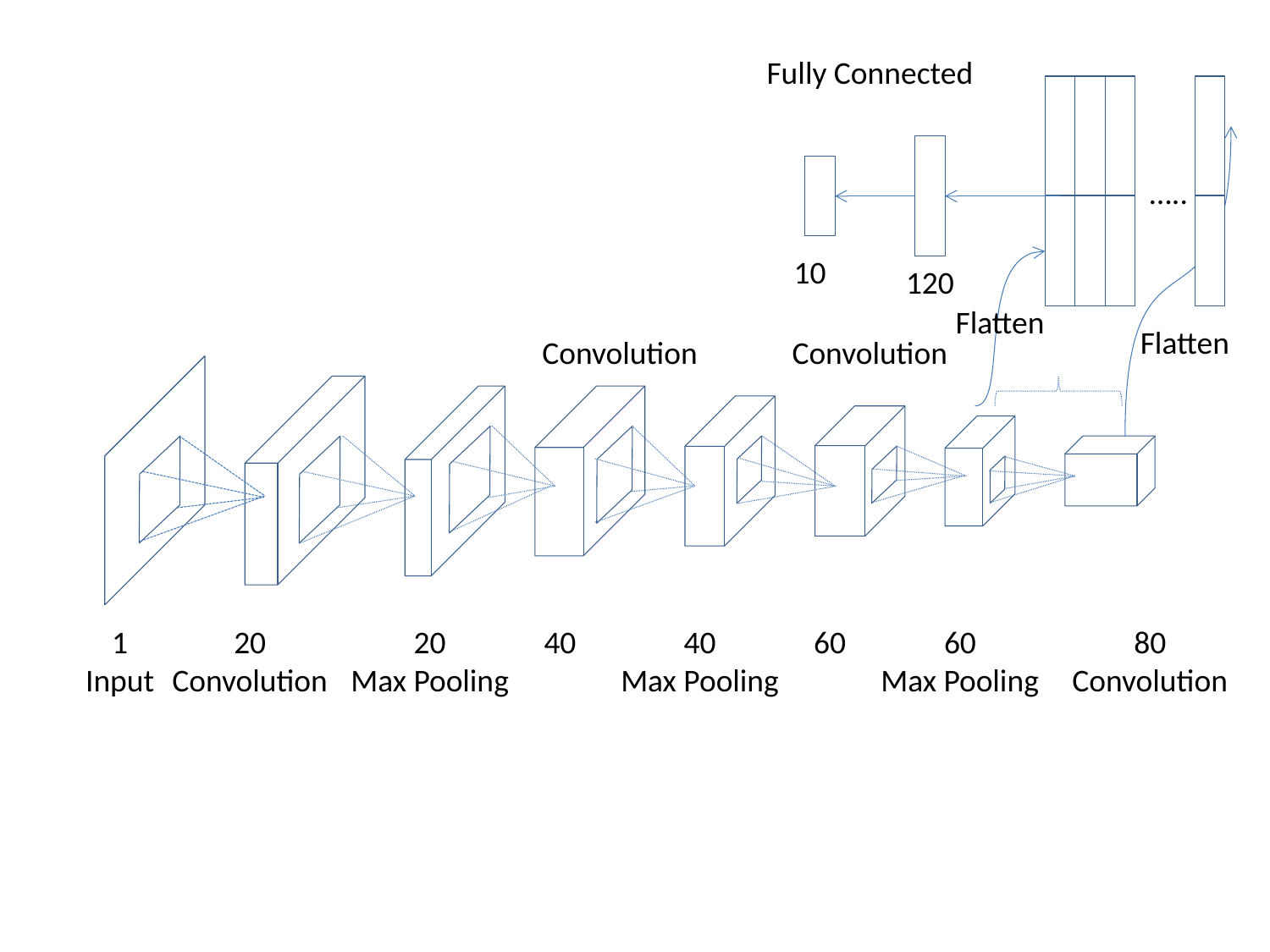

Fully Connected

…..

10
120
Flatten
Flatten
Convolution
Convolution

20
Convolution
20
Max Pooling
40
40
Max Pooling
60
60
Max Pooling
80
Convolution
1
Input